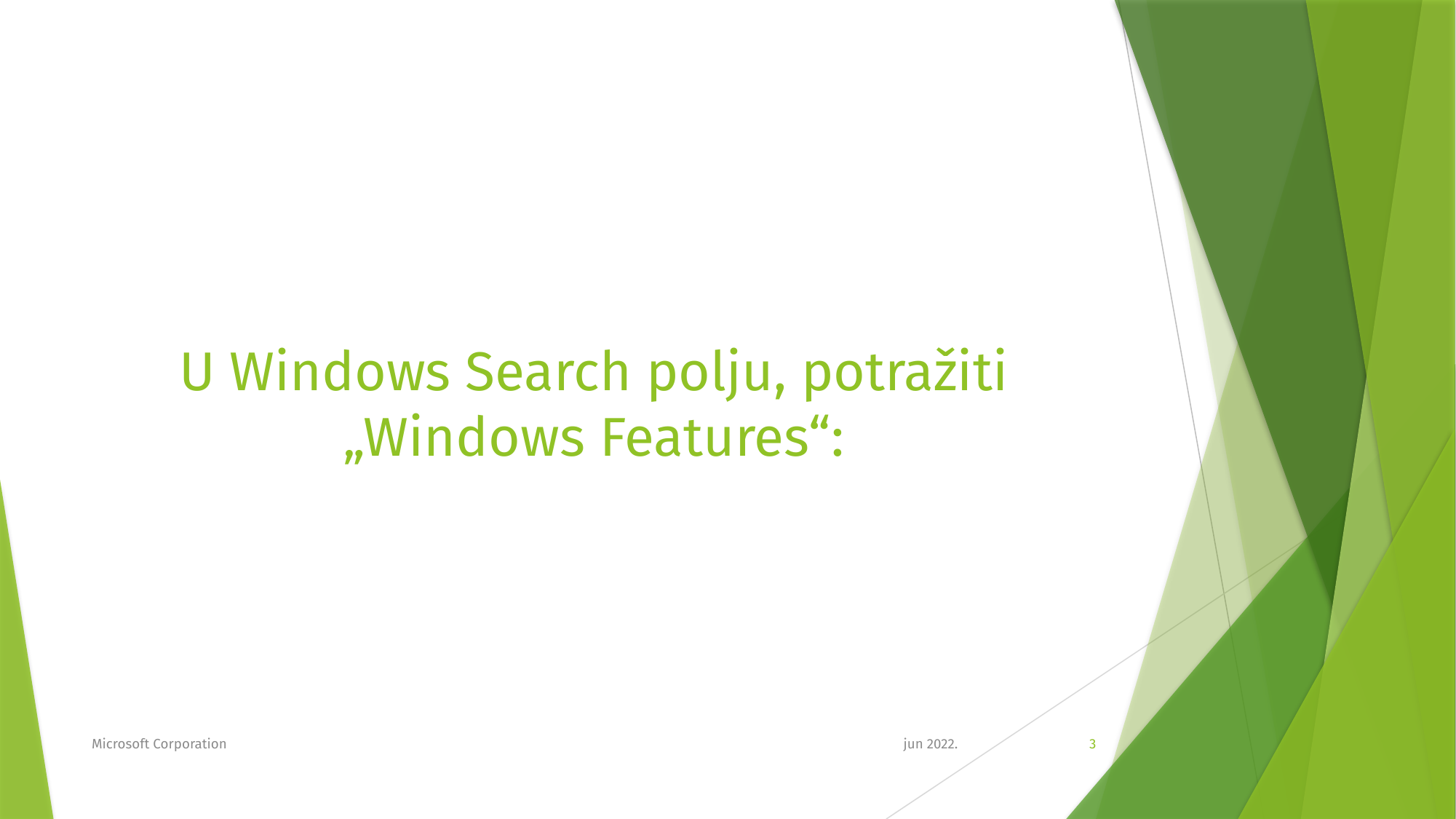

# U Windows Search polju, potražiti „Windows Features“:
Microsoft Corporation
jun 2022.
3